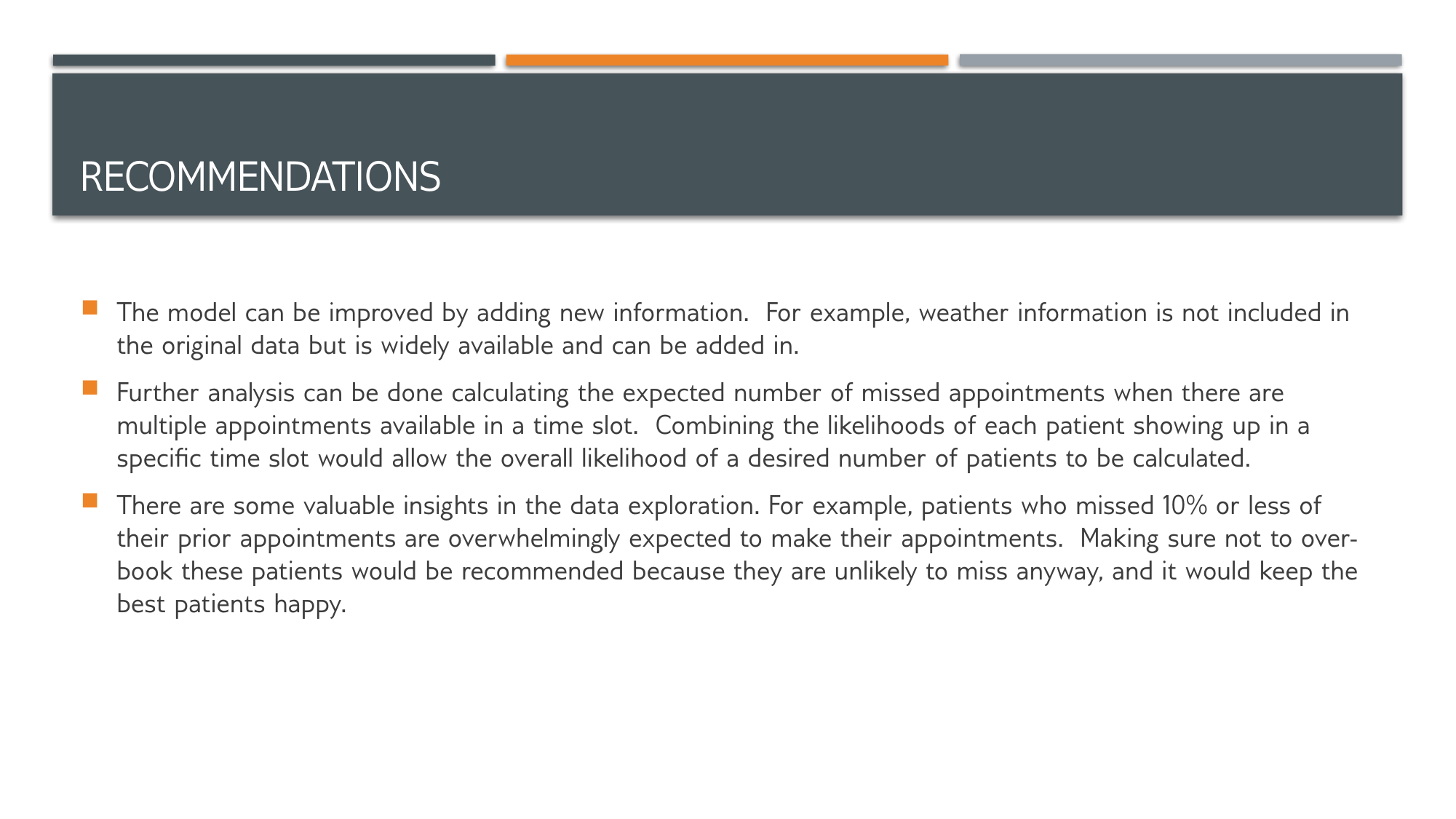

# Recommendations
The model can be improved by adding new information.  For example, weather information is not included in the original data but is widely available and can be added in.
Further analysis can be done calculating the expected number of missed appointments when there are multiple appointments available in a time slot.  Combining the likelihoods of each patient showing up in a specific time slot would allow the overall likelihood of a desired number of patients to be calculated.
There are some valuable insights in the data exploration. For example, patients who missed 10% or less of their prior appointments are overwhelmingly expected to make their appointments.  Making sure not to over-book these patients would be recommended because they are unlikely to miss anyway, and it would keep the best patients happy.